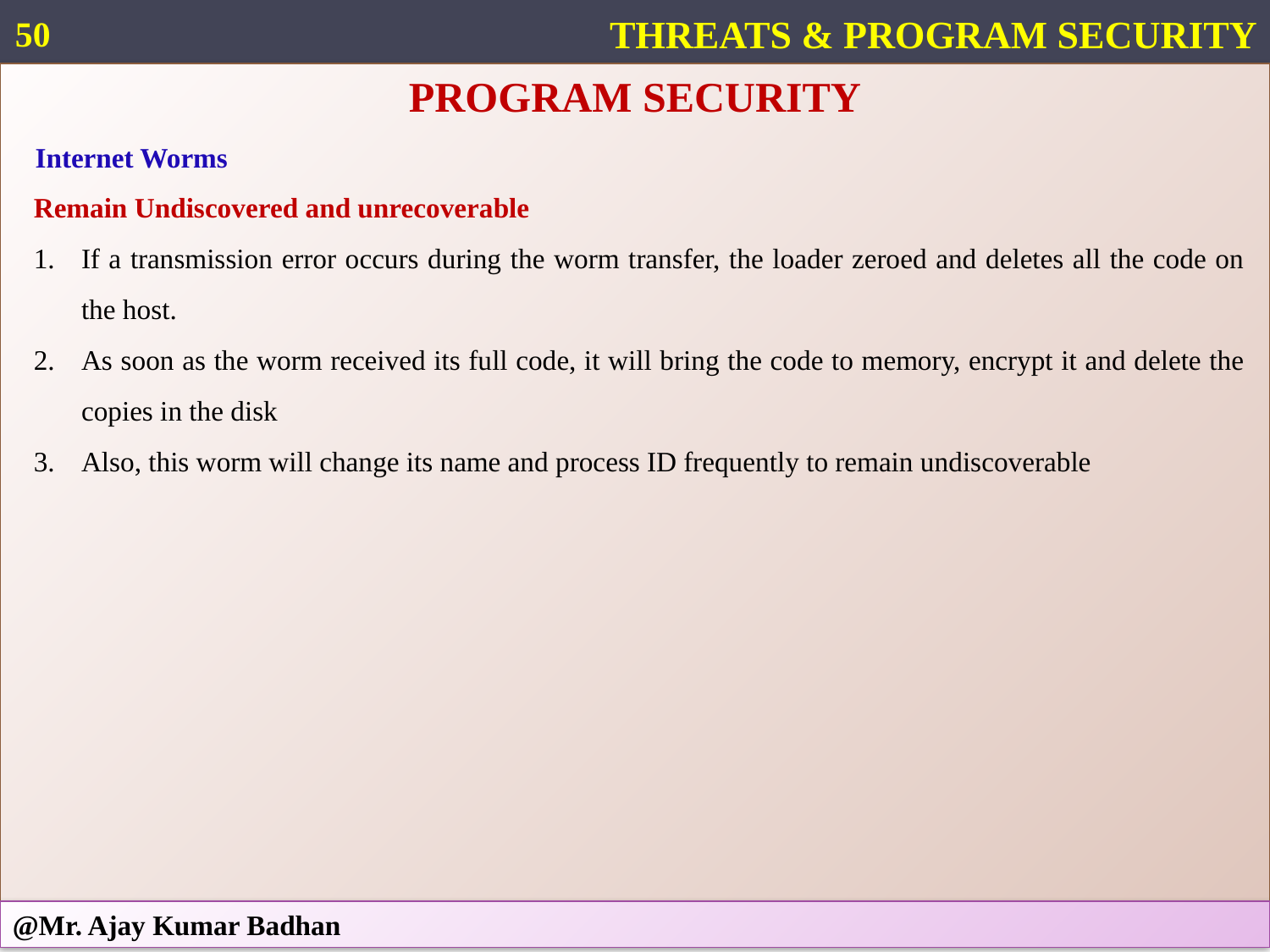

50
THREATS & PROGRAM SECURITY

PROGRAM SECURITY
Internet Worms
Remain Undiscovered and unrecoverable
If a transmission error occurs during the worm transfer, the loader zeroed and deletes all the code on the host.
As soon as the worm received its full code, it will bring the code to memory, encrypt it and delete the copies in the disk
Also, this worm will change its name and process ID frequently to remain undiscoverable
@Mr. Ajay Kumar Badhan